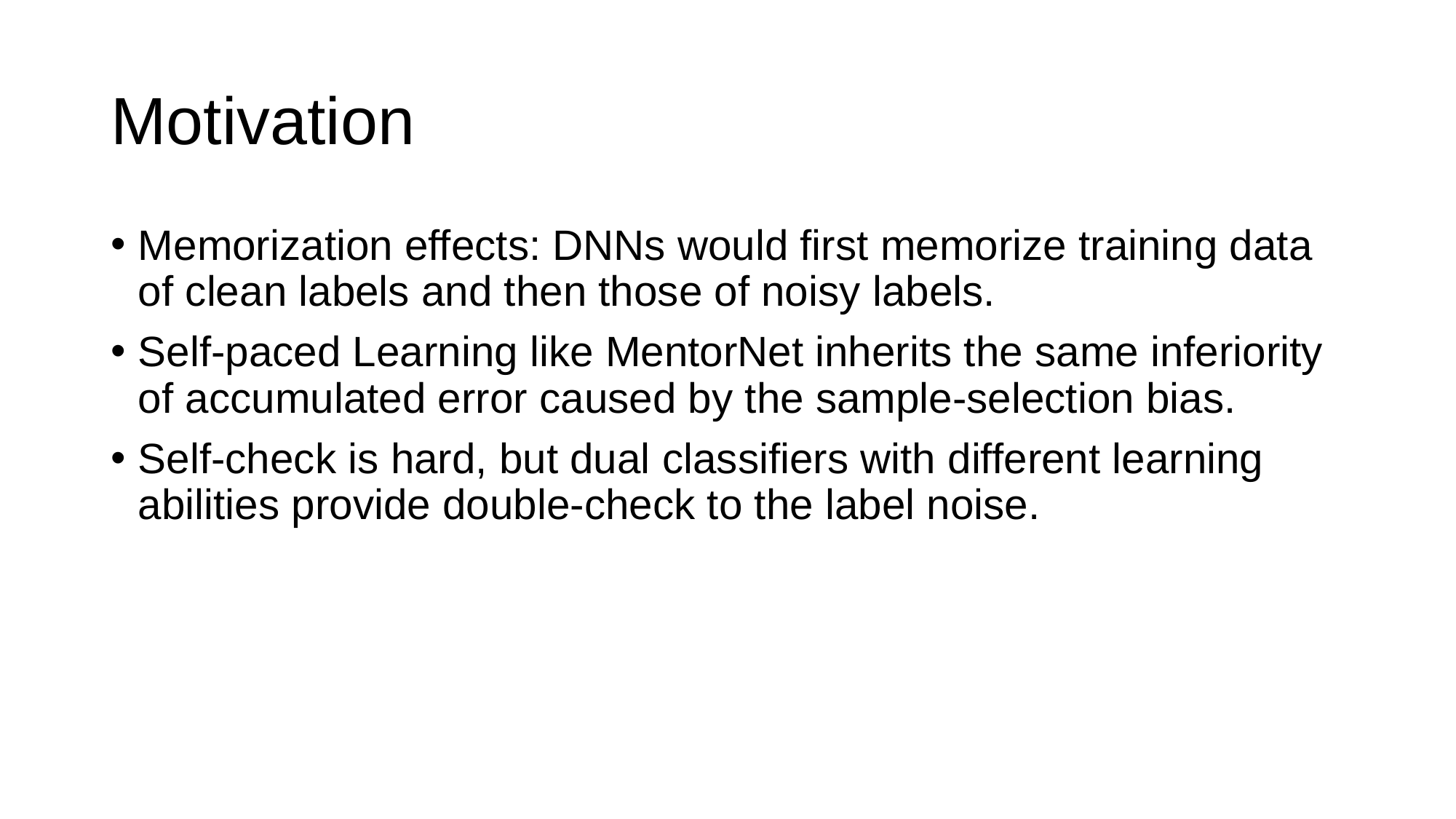

# Motivation
Memorization effects: DNNs would first memorize training data of clean labels and then those of noisy labels.
Self-paced Learning like MentorNet inherits the same inferiority of accumulated error caused by the sample-selection bias.
Self-check is hard, but dual classifiers with different learning abilities provide double-check to the label noise.